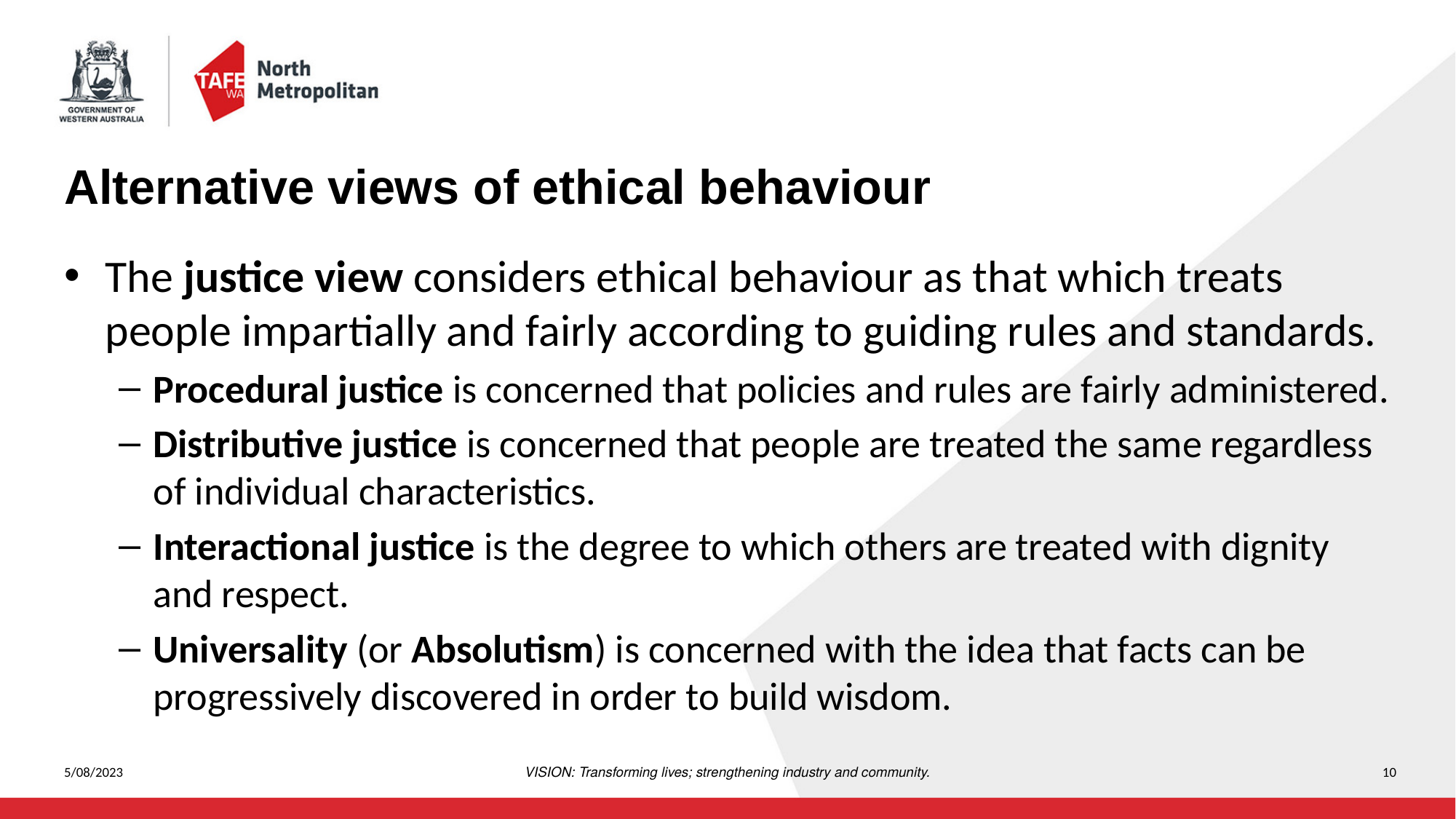

# Alternative views of ethical behaviour
The justice view considers ethical behaviour as that which treats people impartially and fairly according to guiding rules and standards.
Procedural justice is concerned that policies and rules are fairly administered.
Distributive justice is concerned that people are treated the same regardless of individual characteristics.
Interactional justice is the degree to which others are treated with dignity and respect.
Universality (or Absolutism) is concerned with the idea that facts can be progressively discovered in order to build wisdom.
5/08/2023
VISION: Transforming lives; strengthening industry and community.
10